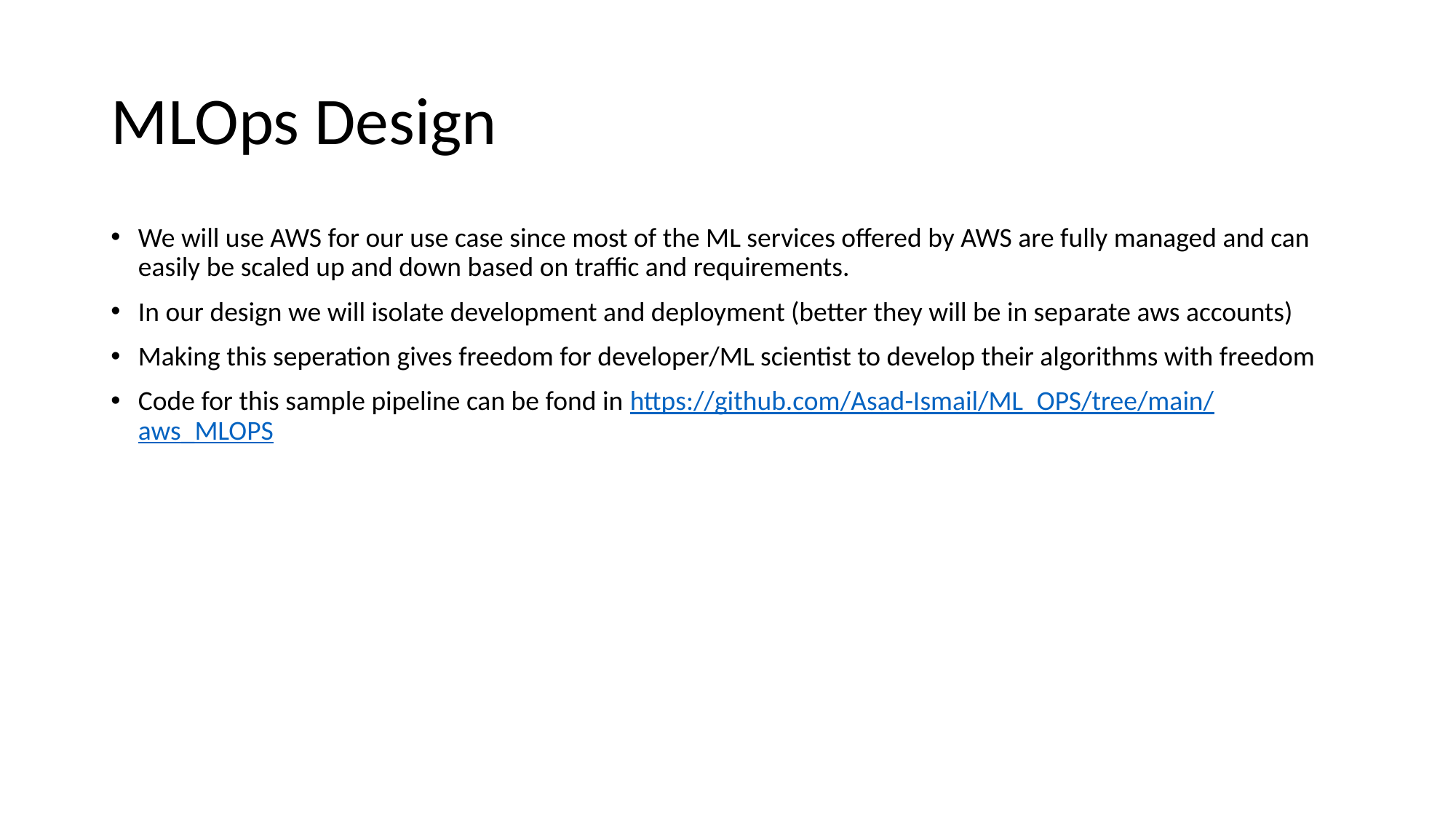

# MLOps Design
We will use AWS for our use case since most of the ML services offered by AWS are fully managed and can easily be scaled up and down based on traffic and requirements.
In our design we will isolate development and deployment (better they will be in separate aws accounts)
Making this seperation gives freedom for developer/ML scientist to develop their algorithms with freedom
Code for this sample pipeline can be fond in https://github.com/Asad-Ismail/ML_OPS/tree/main/aws_MLOPS